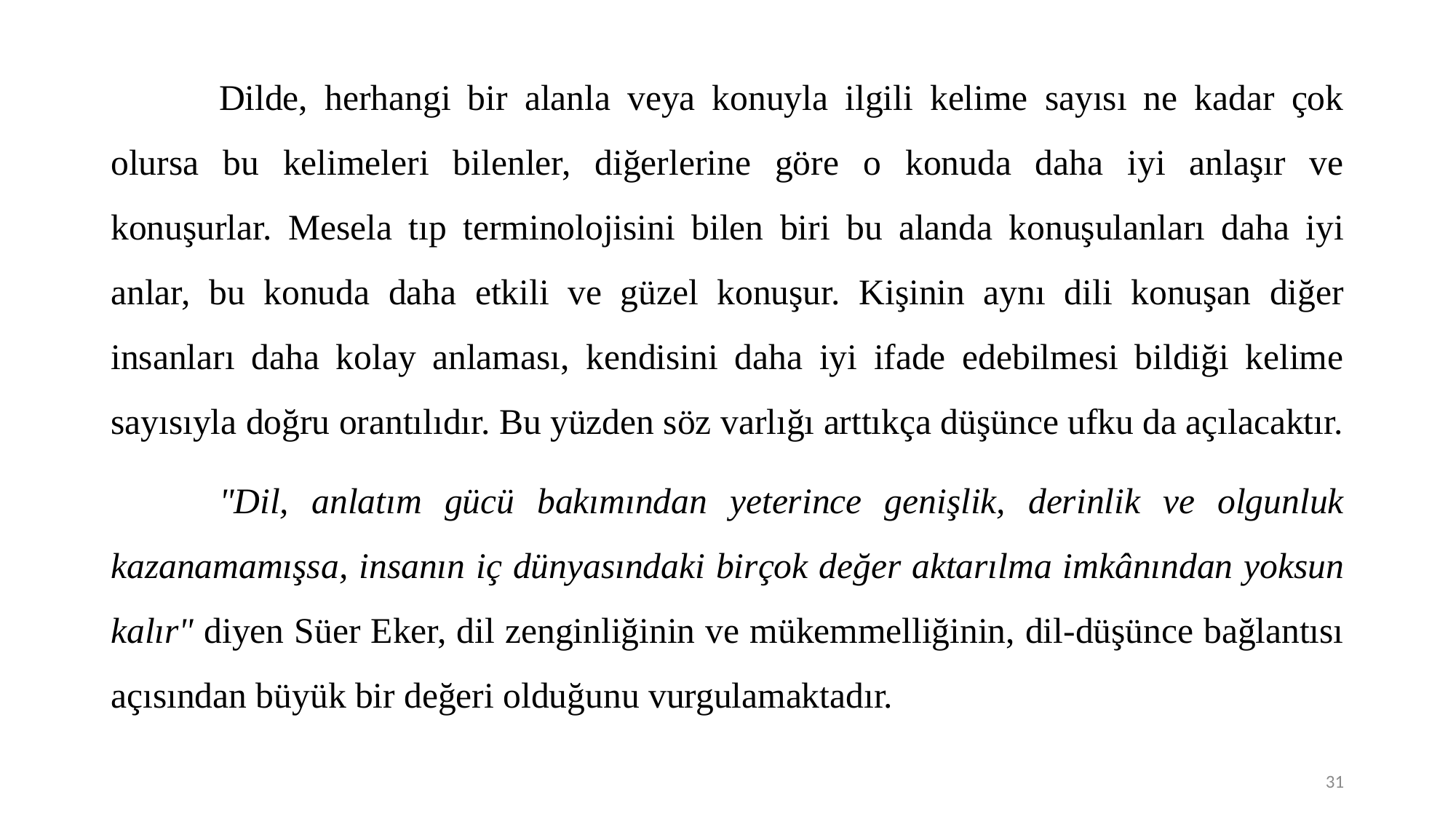

Dilde, herhangi bir alanla veya konuyla ilgili kelime sayısı ne kadar çok olursa bu kelimeleri bilenler, diğerlerine göre o konuda daha iyi anlaşır ve konuşurlar. Mesela tıp terminolojisini bilen biri bu alanda konuşulanları daha iyi anlar, bu konuda daha etkili ve güzel konuşur. Kişinin aynı dili konuşan diğer insanları daha kolay anlaması, kendisini daha iyi ifade edebilmesi bildiği kelime sayısıyla doğru orantılıdır. Bu yüzden söz varlığı arttıkça düşünce ufku da açılacaktır.
	"Dil, anlatım gücü bakımından yeterince genişlik, derinlik ve olgunluk kazanamamışsa, insanın iç dünyasındaki birçok değer aktarılma imkânından yoksun kalır" diyen Süer Eker, dil zenginliğinin ve mükemmelliğinin, dil-düşünce bağlantısı açısından büyük bir değeri olduğunu vurgulamaktadır.

31